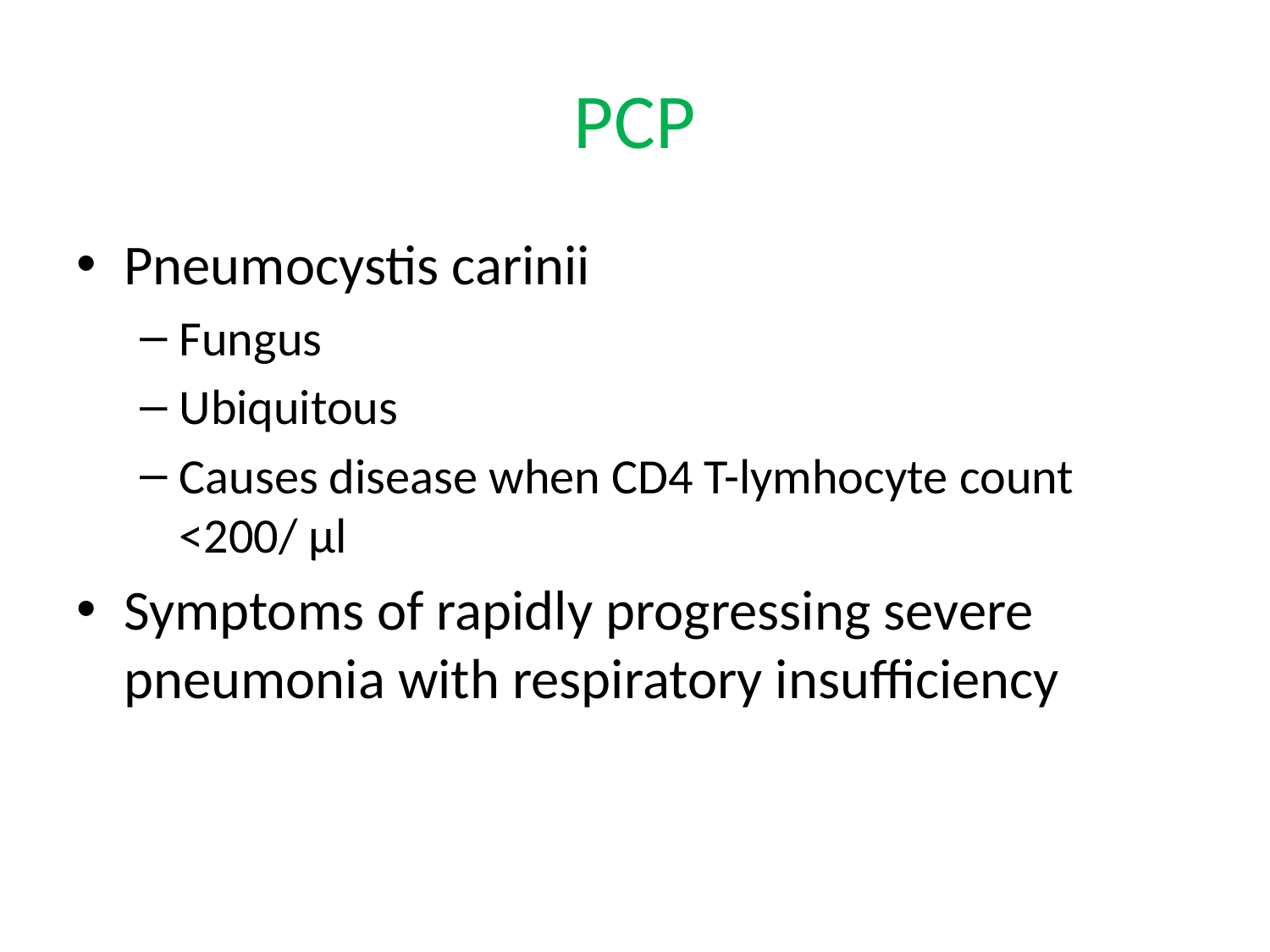

# PCP
Pneumocystis carinii
Fungus
Ubiquitous
Causes disease when CD4 T-lymhocyte count <200/ µl
Symptoms of rapidly progressing severe pneumonia with respiratory insufficiency